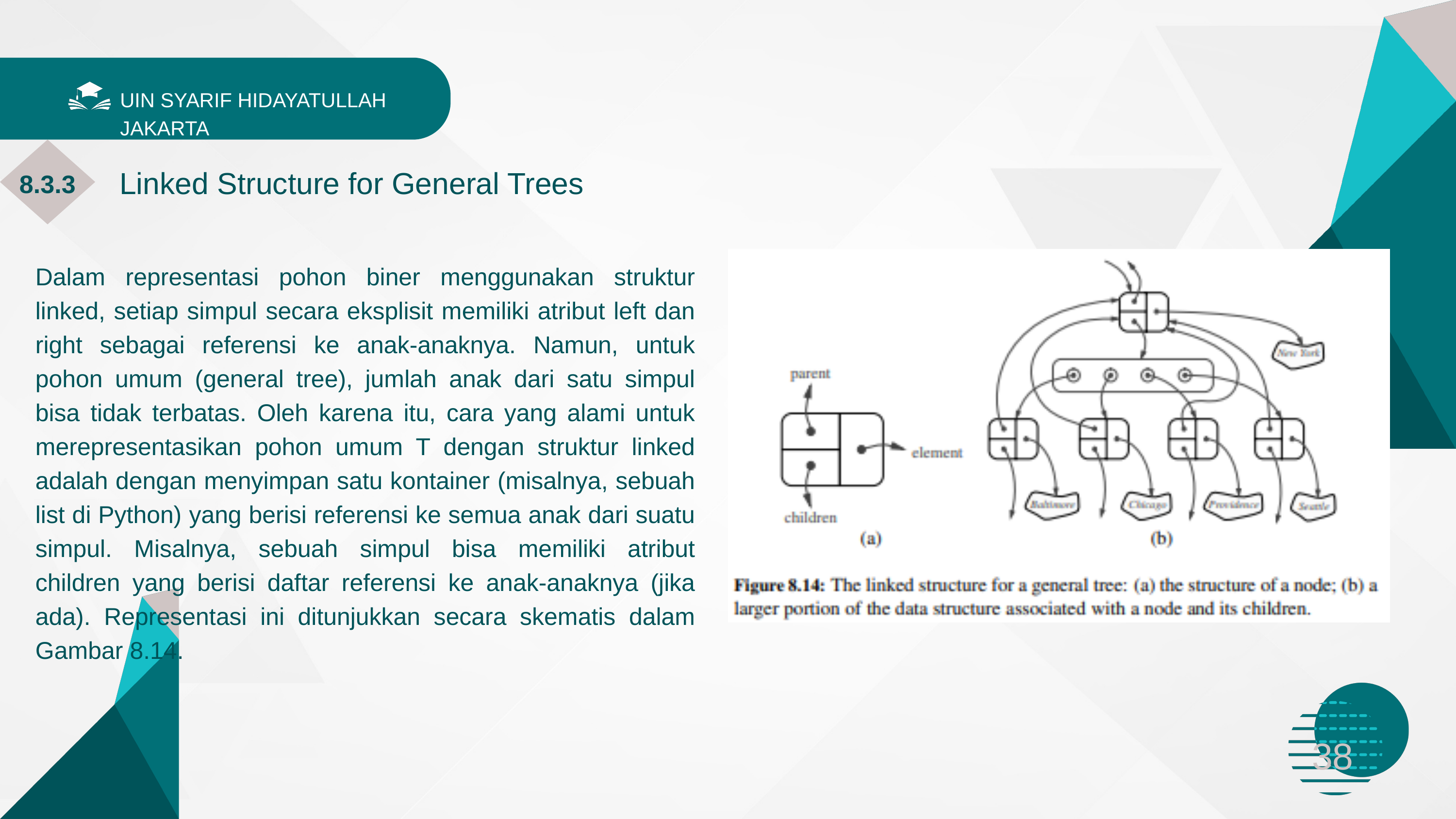

UIN SYARIF HIDAYATULLAH JAKARTA

Linked Structure for General Trees
8.3.3

Dalam representasi pohon biner menggunakan struktur linked, setiap simpul secara eksplisit memiliki atribut left dan right sebagai referensi ke anak-anaknya. Namun, untuk pohon umum (general tree), jumlah anak dari satu simpul bisa tidak terbatas. Oleh karena itu, cara yang alami untuk merepresentasikan pohon umum T dengan struktur linked adalah dengan menyimpan satu kontainer (misalnya, sebuah list di Python) yang berisi referensi ke semua anak dari suatu simpul. Misalnya, sebuah simpul bisa memiliki atribut children yang berisi daftar referensi ke anak-anaknya (jika ada). Representasi ini ditunjukkan secara skematis dalam Gambar 8.14.

38